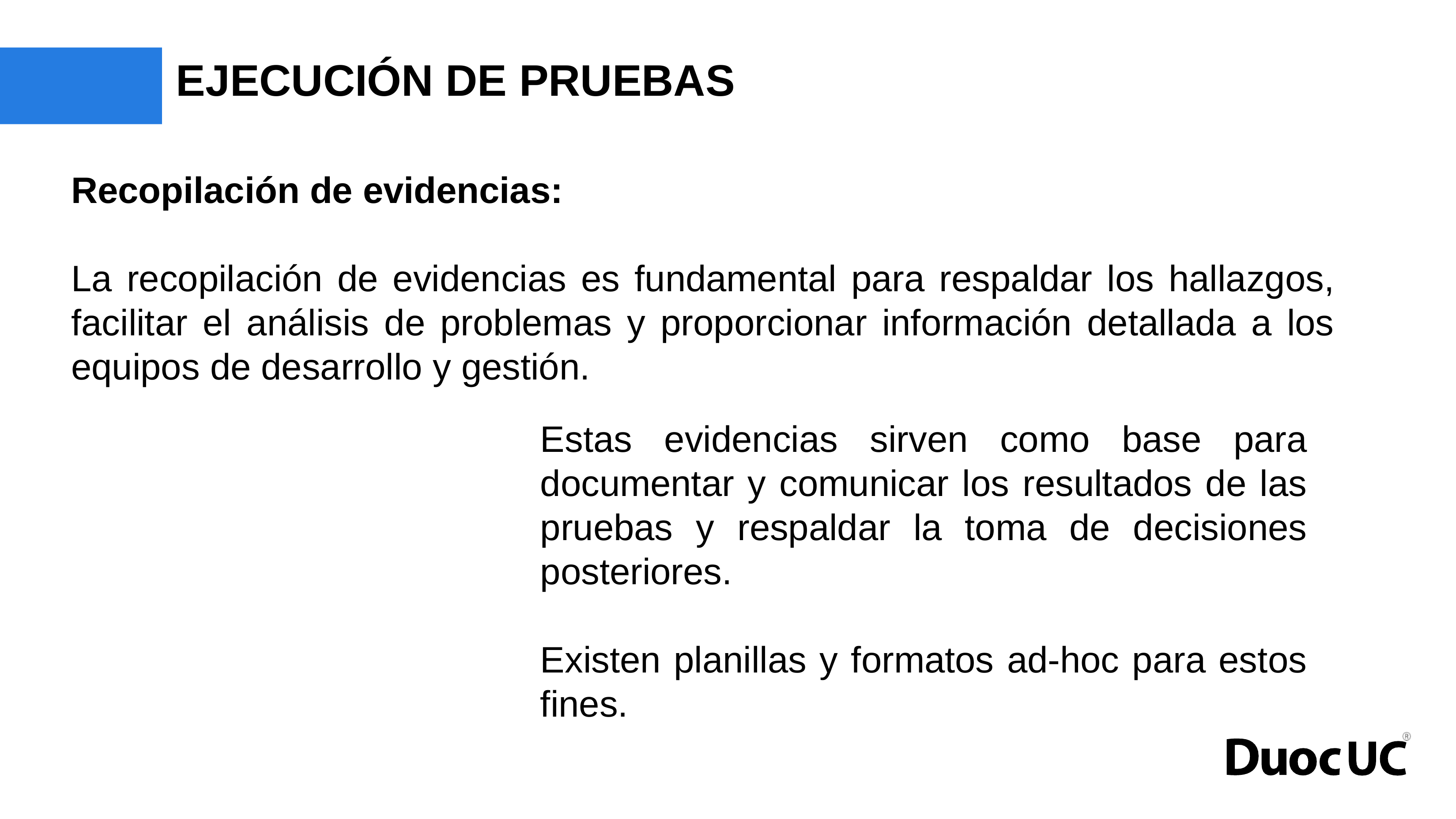

# EJECUCIÓN DE PRUEBAS
Recopilación de evidencias:

La recopilación de evidencias es fundamental para respaldar los hallazgos, facilitar el análisis de problemas y proporcionar información detallada a los equipos de desarrollo y gestión.
Estas evidencias sirven como base para documentar y comunicar los resultados de las pruebas y respaldar la toma de decisiones posteriores.

Existen planillas y formatos ad-hoc para estos fines.